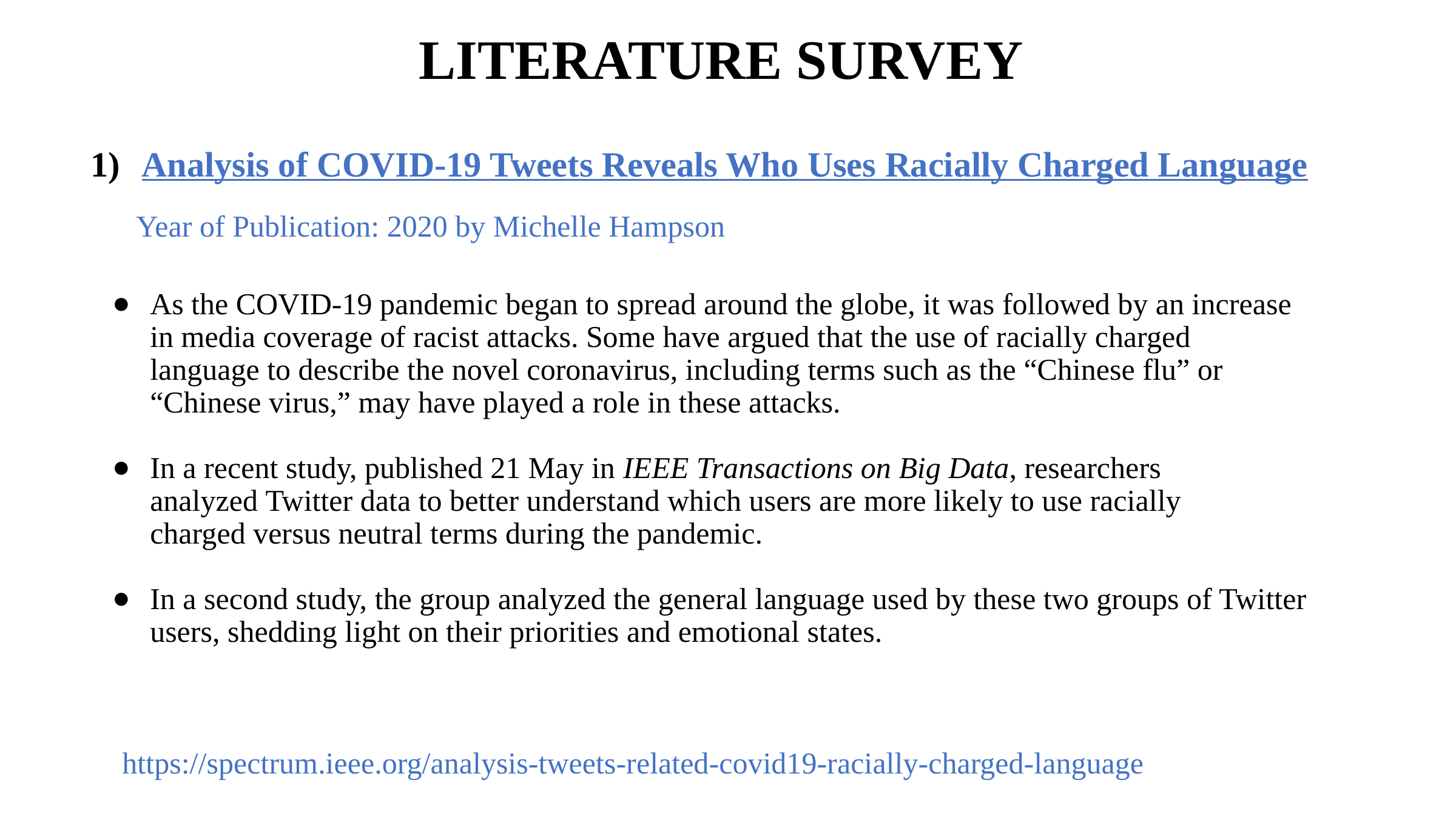

# LITERATURE SURVEY
Analysis of COVID-19 Tweets Reveals Who Uses Racially Charged Language

Year of Publication: 2020 by Michelle Hampson
As the COVID-19 pandemic began to spread around the globe, it was followed by an increase in media coverage of racist attacks. Some have argued that the use of racially charged language to describe the novel coronavirus, including terms such as the “Chinese flu” or “Chinese virus,” may have played a role in these attacks.

In a recent study, published 21 May in IEEE Transactions on Big Data, researchers analyzed Twitter data to better understand which users are more likely to use racially charged versus neutral terms during the pandemic.

In a second study, the group analyzed the general language used by these two groups of Twitter users, shedding light on their priorities and emotional states.
https://spectrum.ieee.org/analysis-tweets-related-covid19-racially-charged-language